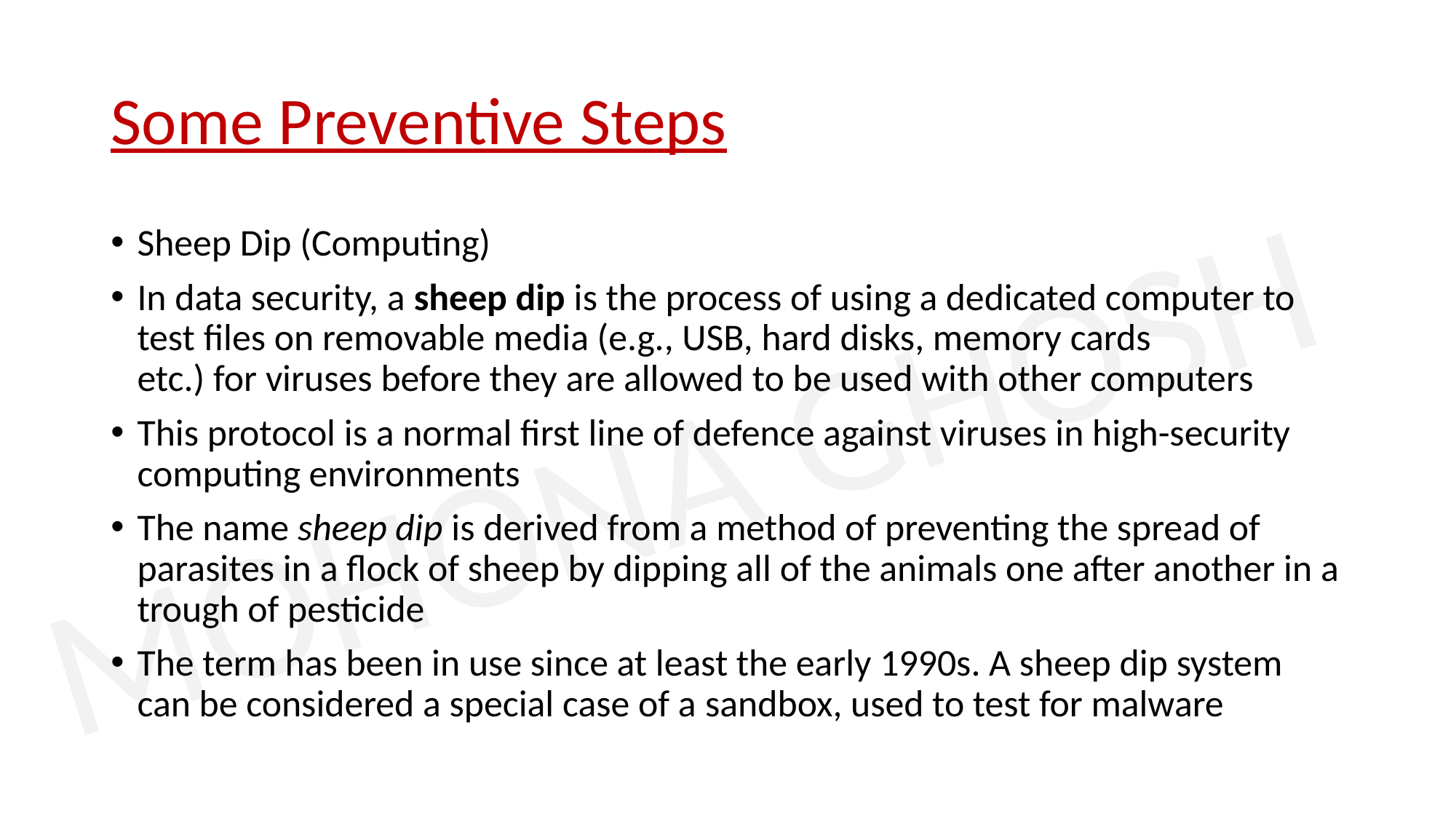

# Some Preventive Steps
Sheep Dip (Computing)
In data security, a sheep dip is the process of using a dedicated computer to test files on removable media (e.g., USB, hard disks, memory cards etc.) for viruses before they are allowed to be used with other computers
This protocol is a normal first line of defence against viruses in high-security computing environments
The name sheep dip is derived from a method of preventing the spread of parasites in a flock of sheep by dipping all of the animals one after another in a trough of pesticide
The term has been in use since at least the early 1990s. A sheep dip system can be considered a special case of a sandbox, used to test for malware